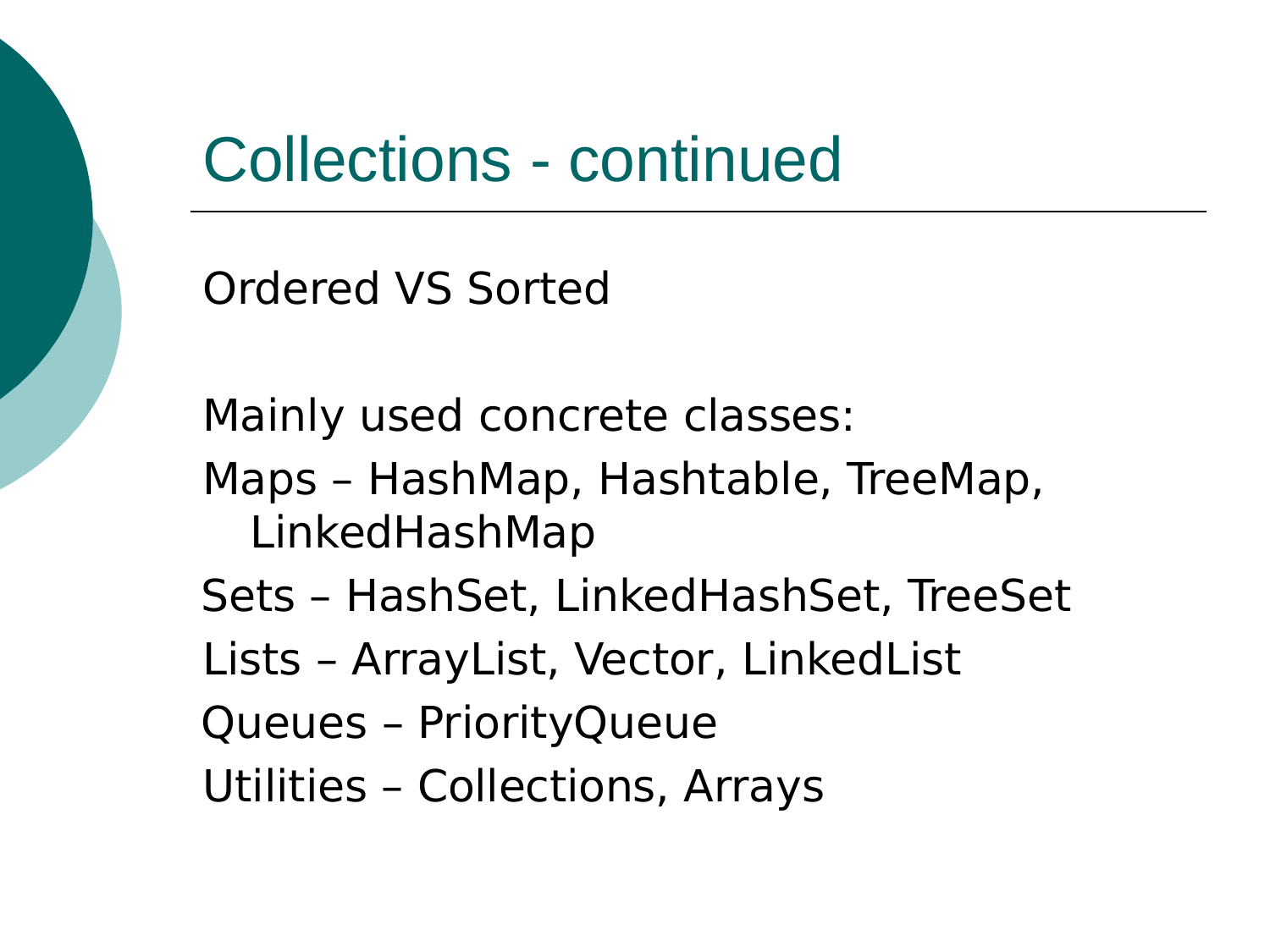

# Collections - continued
Ordered VS Sorted

Mainly used concrete classes:
Maps – HashMap, Hashtable, TreeMap,  LinkedHashMap
Sets – HashSet, LinkedHashSet, TreeSet  Lists – ArrayList, Vector, LinkedList
Queues – PriorityQueue  Utilities – Collections, Arrays